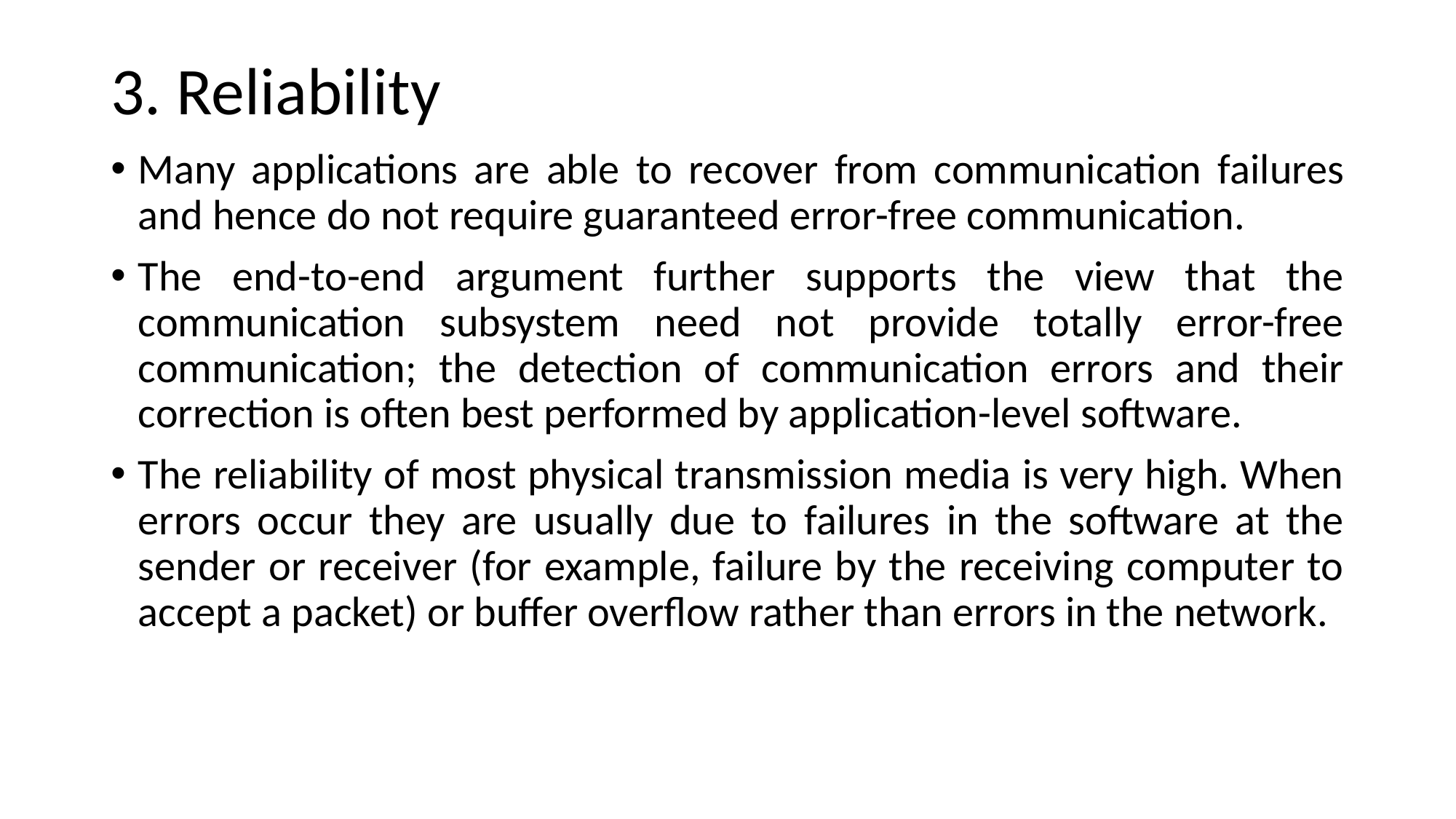

# 3. Reliability
Many applications are able to recover from communication failures and hence do not require guaranteed error-free communication.
The end-to-end argument further supports the view that the communication subsystem need not provide totally error-free communication; the detection of communication errors and their correction is often best performed by application-level software.
The reliability of most physical transmission media is very high. When errors occur they are usually due to failures in the software at the sender or receiver (for example, failure by the receiving computer to accept a packet) or buffer overflow rather than errors in the network.